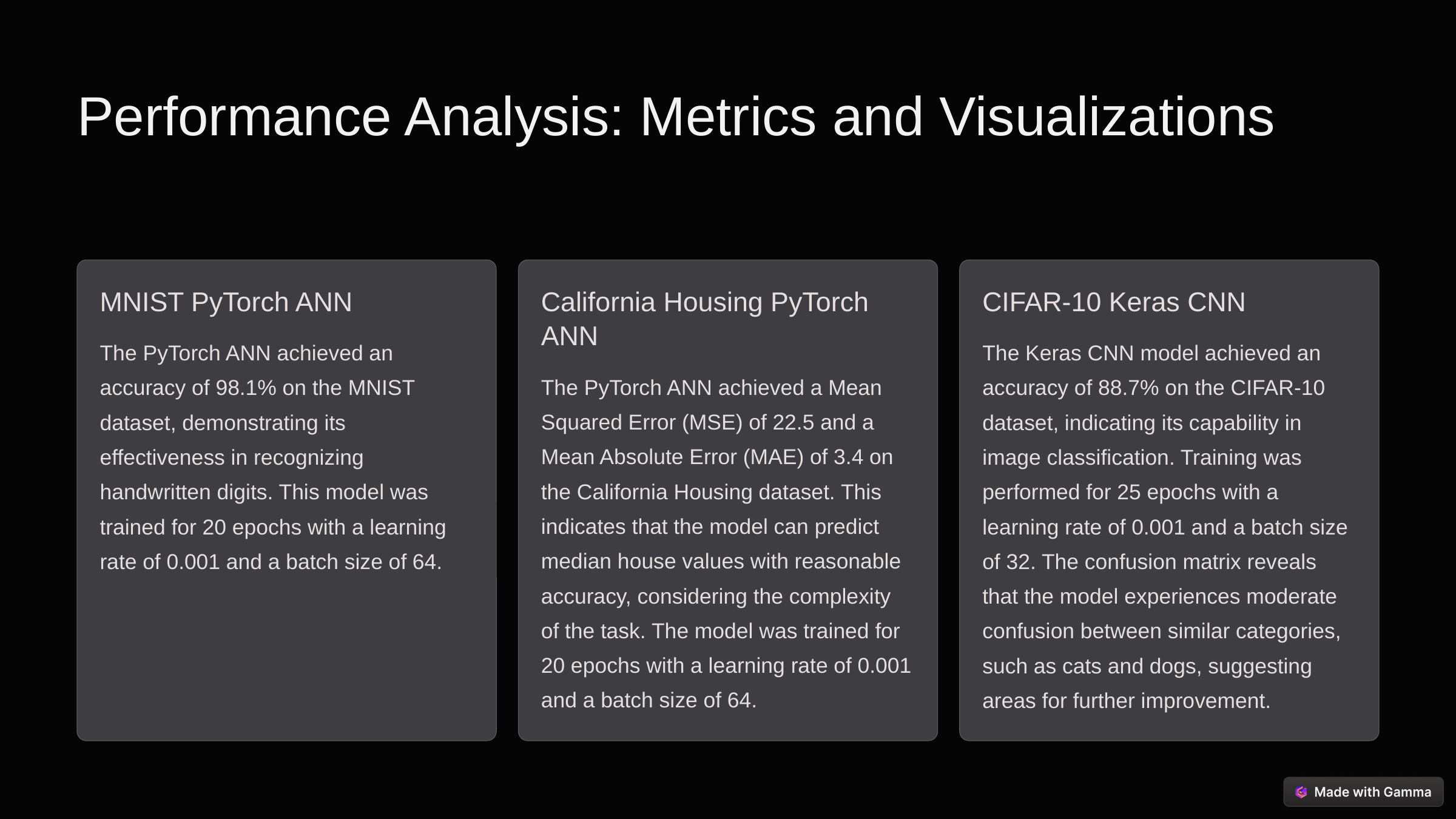

Performance Analysis: Metrics and Visualizations

MNIST PyTorch ANN
California Housing PyTorch ANN
CIFAR-10 Keras CNN
The PyTorch ANN achieved an accuracy of 98.1% on the MNIST dataset, demonstrating its effectiveness in recognizing handwritten digits. This model was trained for 20 epochs with a learning rate of 0.001 and a batch size of 64.
The Keras CNN model achieved an accuracy of 88.7% on the CIFAR-10 dataset, indicating its capability in image classification. Training was performed for 25 epochs with a learning rate of 0.001 and a batch size of 32. The confusion matrix reveals that the model experiences moderate confusion between similar categories, such as cats and dogs, suggesting areas for further improvement.
The PyTorch ANN achieved a Mean Squared Error (MSE) of 22.5 and a Mean Absolute Error (MAE) of 3.4 on the California Housing dataset. This indicates that the model can predict median house values with reasonable accuracy, considering the complexity of the task. The model was trained for 20 epochs with a learning rate of 0.001 and a batch size of 64.